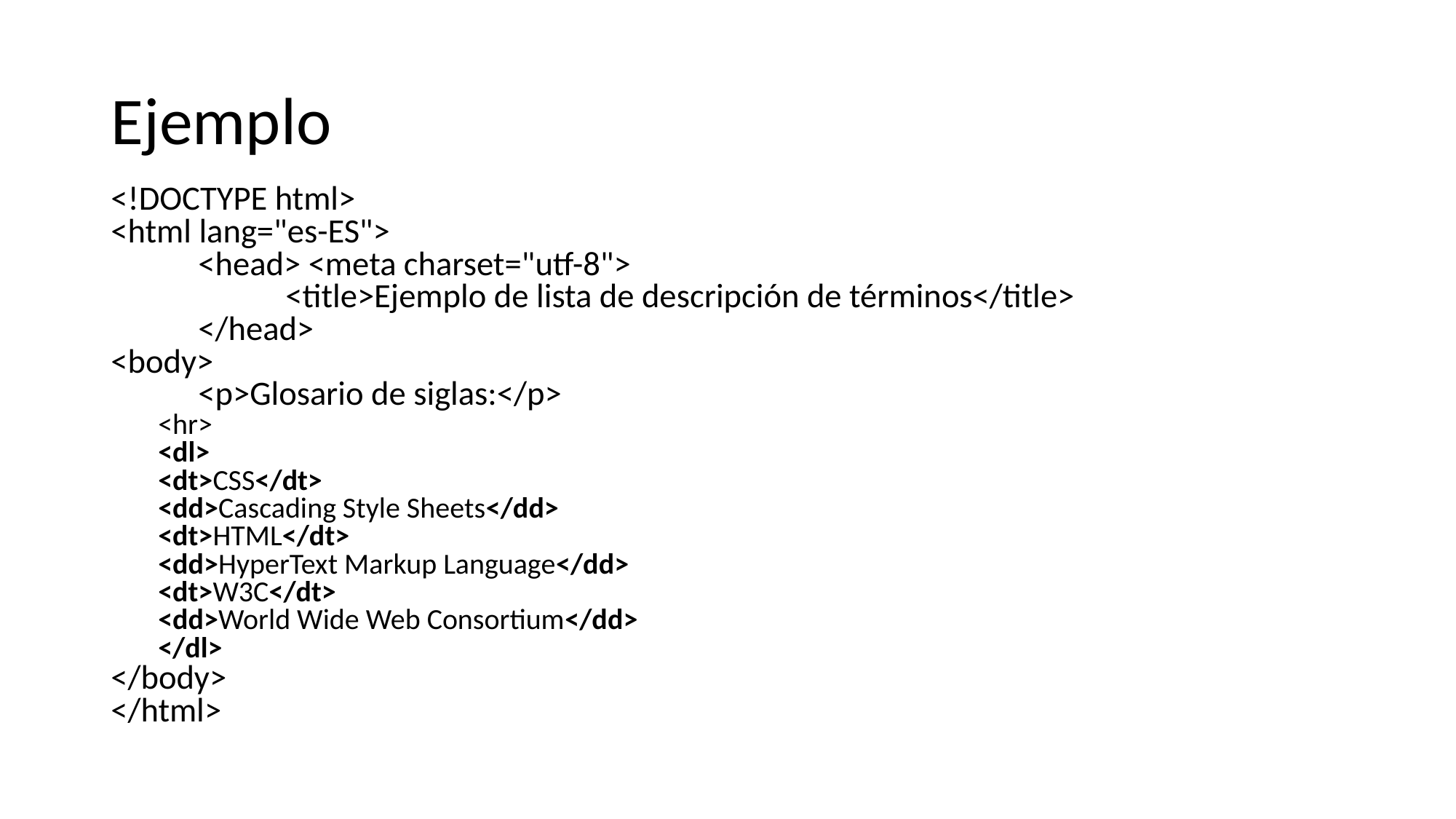

# Ejemplo
<!DOCTYPE html>
<html lang="es-ES">
	<head> <meta charset="utf-8">
		<title>Ejemplo de lista de descripción de términos</title>
	</head>
<body>
	<p>Glosario de siglas:</p>
<hr>
<dl>
	<dt>CSS</dt>
	<dd>Cascading Style Sheets</dd>
	<dt>HTML</dt>
	<dd>HyperText Markup Language</dd>
	<dt>W3C</dt>
	<dd>World Wide Web Consortium</dd>
</dl>
</body>
</html>